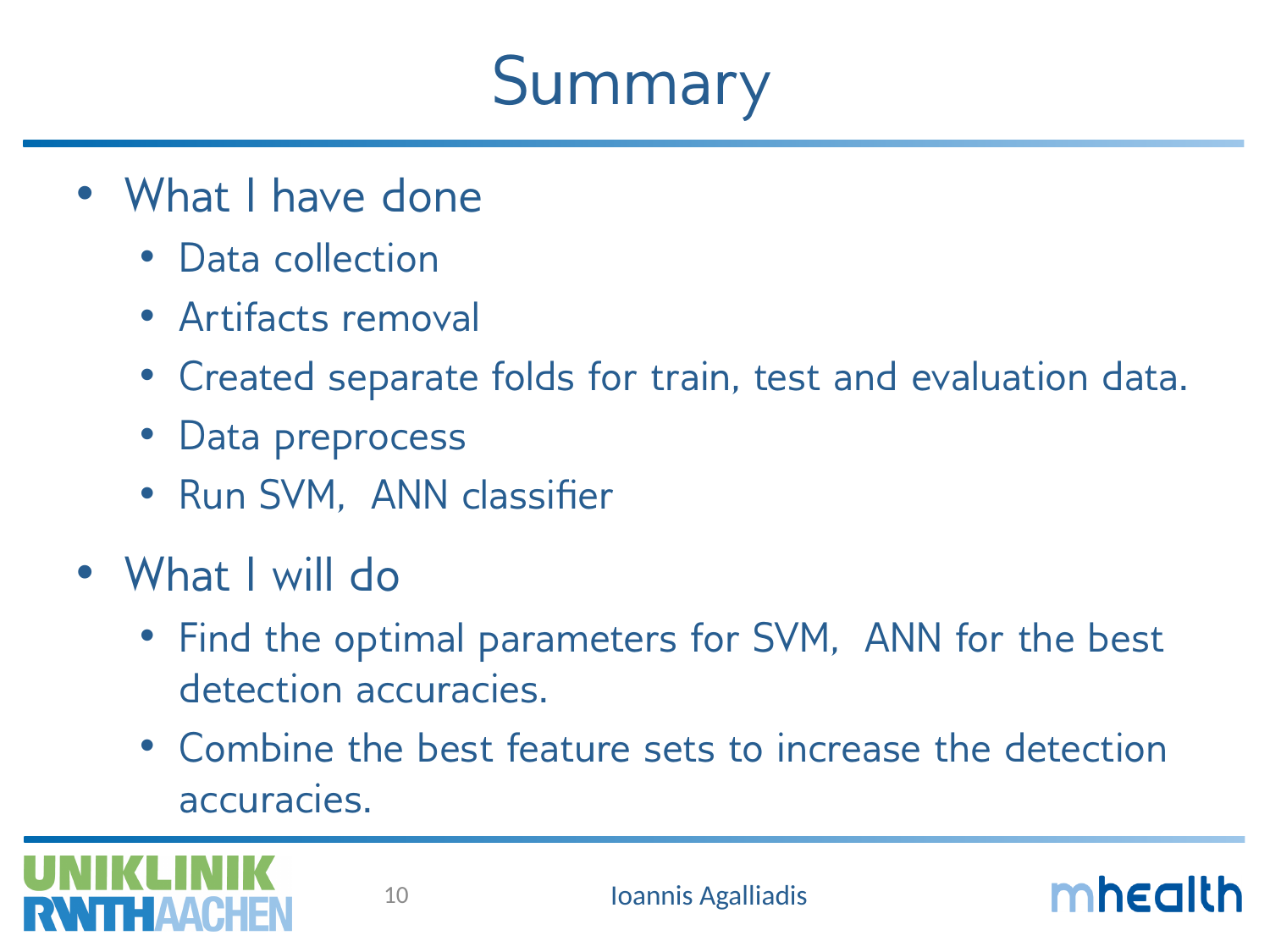

# Summary
What I have done
Data collection
Artifacts removal
Created separate folds for train, test and evaluation data.
Data preprocess
Run SVM,  ANN classifier
What I will do
Find the optimal parameters for SVM,  ANN for the best detection accuracies.
Combine the best feature sets to increase the detection accuracies.
10
Ioannis Agalliadis